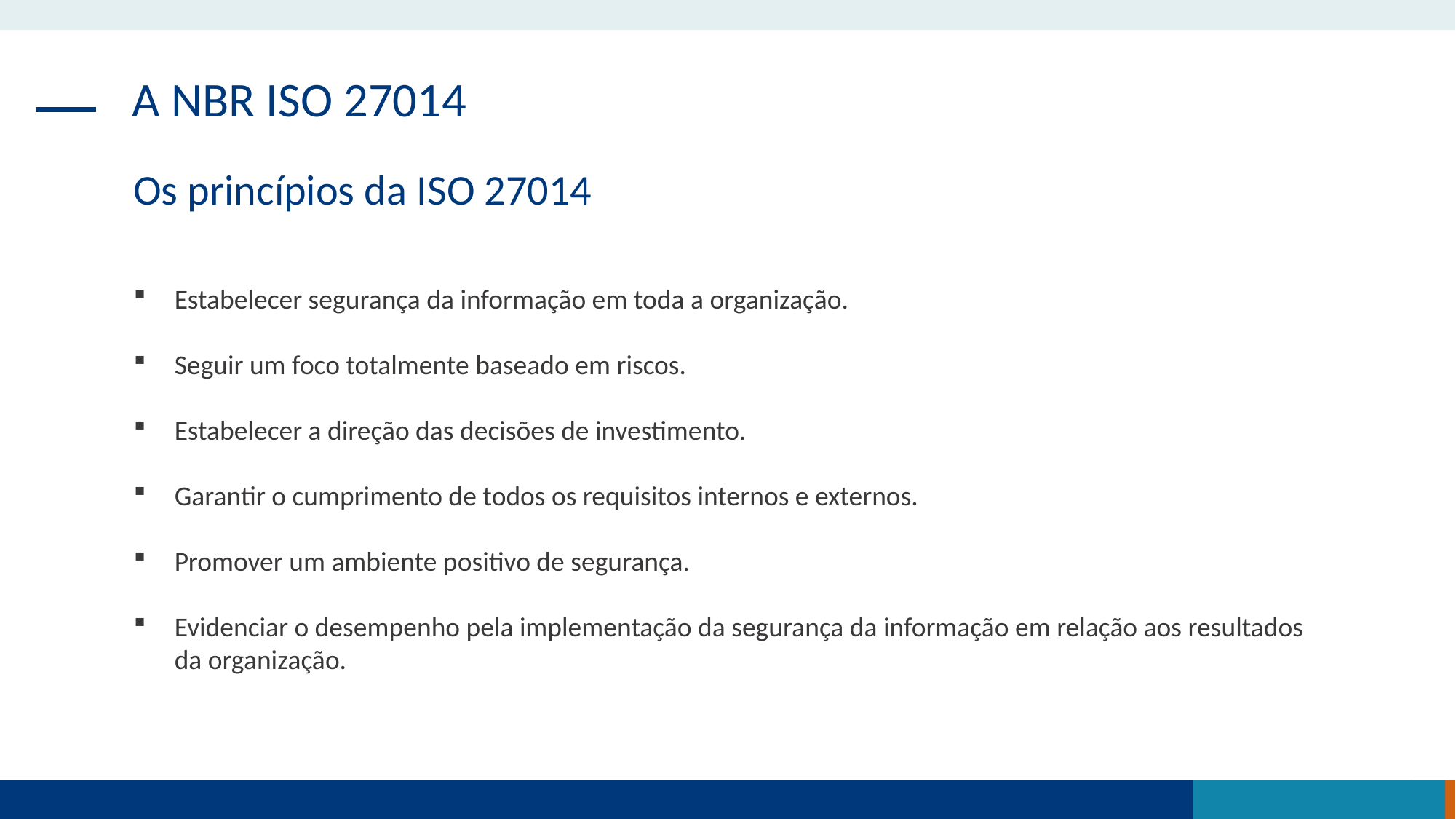

A NBR ISO 27014
Os princípios da ISO 27014
Estabelecer segurança da informação em toda a organização.

Seguir um foco totalmente baseado em riscos.

Estabelecer a direção das decisões de investimento.

Garantir o cumprimento de todos os requisitos internos e externos.

Promover um ambiente positivo de segurança.

Evidenciar o desempenho pela implementação da segurança da informação em relação aos resultados da organização.